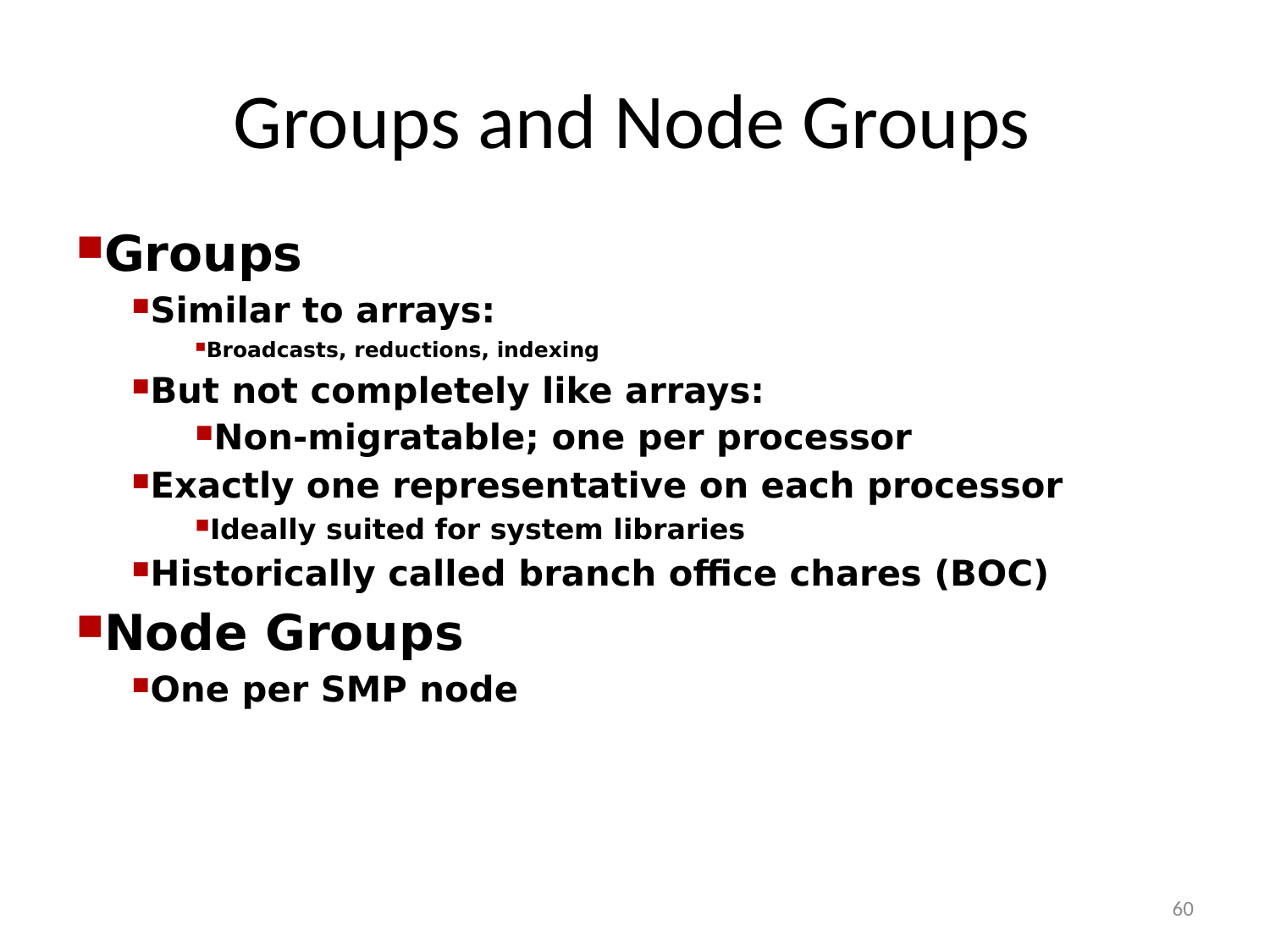

# Groups and Node Groups
Groups
Similar to arrays:
Broadcasts, reductions, indexing
But not completely like arrays:
Non-migratable; one per processor
Exactly one representative on each processor
Ideally suited for system libraries
Historically called branch office chares (BOC)‏
Node Groups
One per SMP node
60